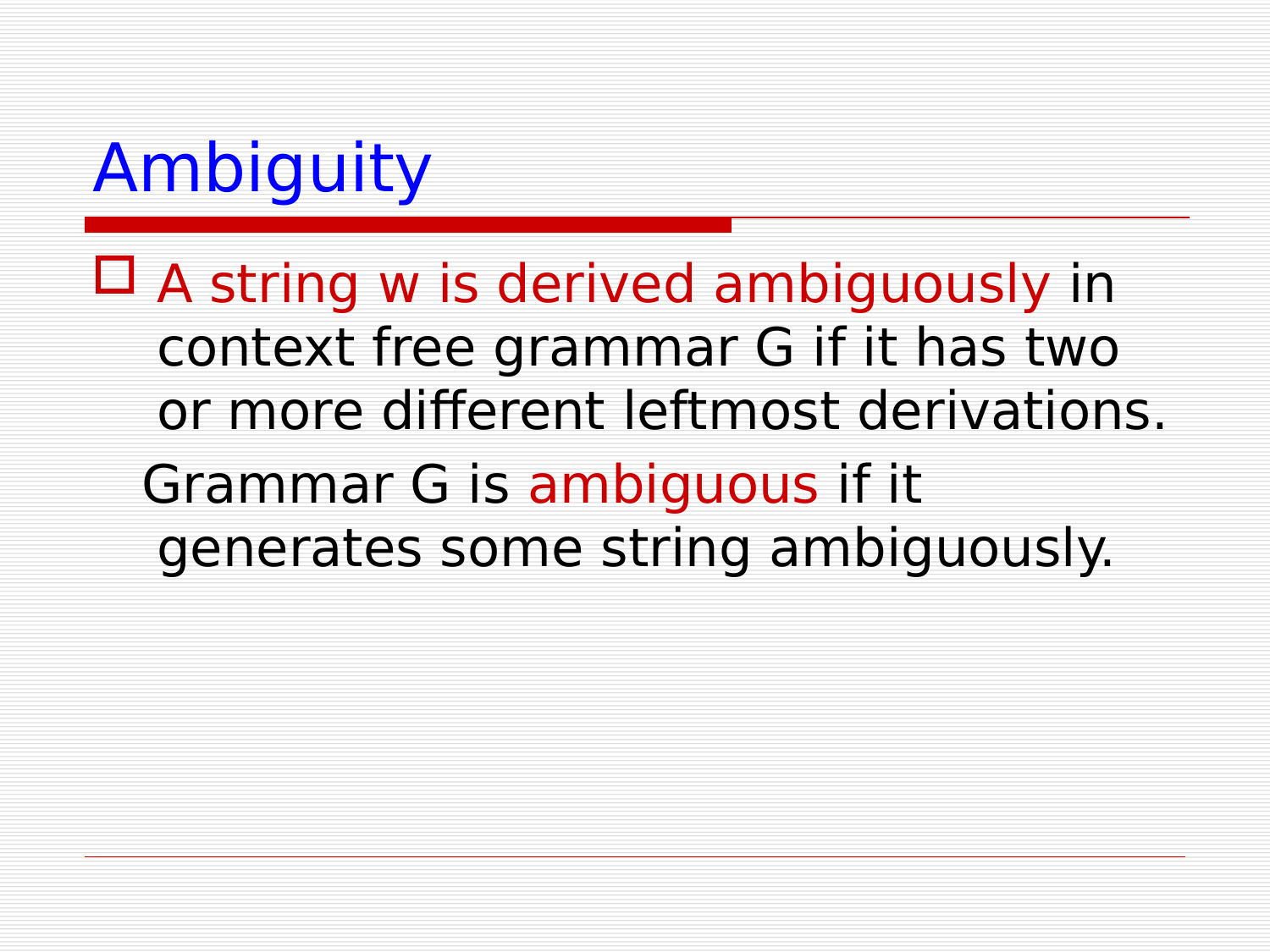

# Ambiguity
A string w is derived ambiguously in context free grammar G if it has two or more different leftmost derivations.
   Grammar G is ambiguous if it generates some string ambiguously.